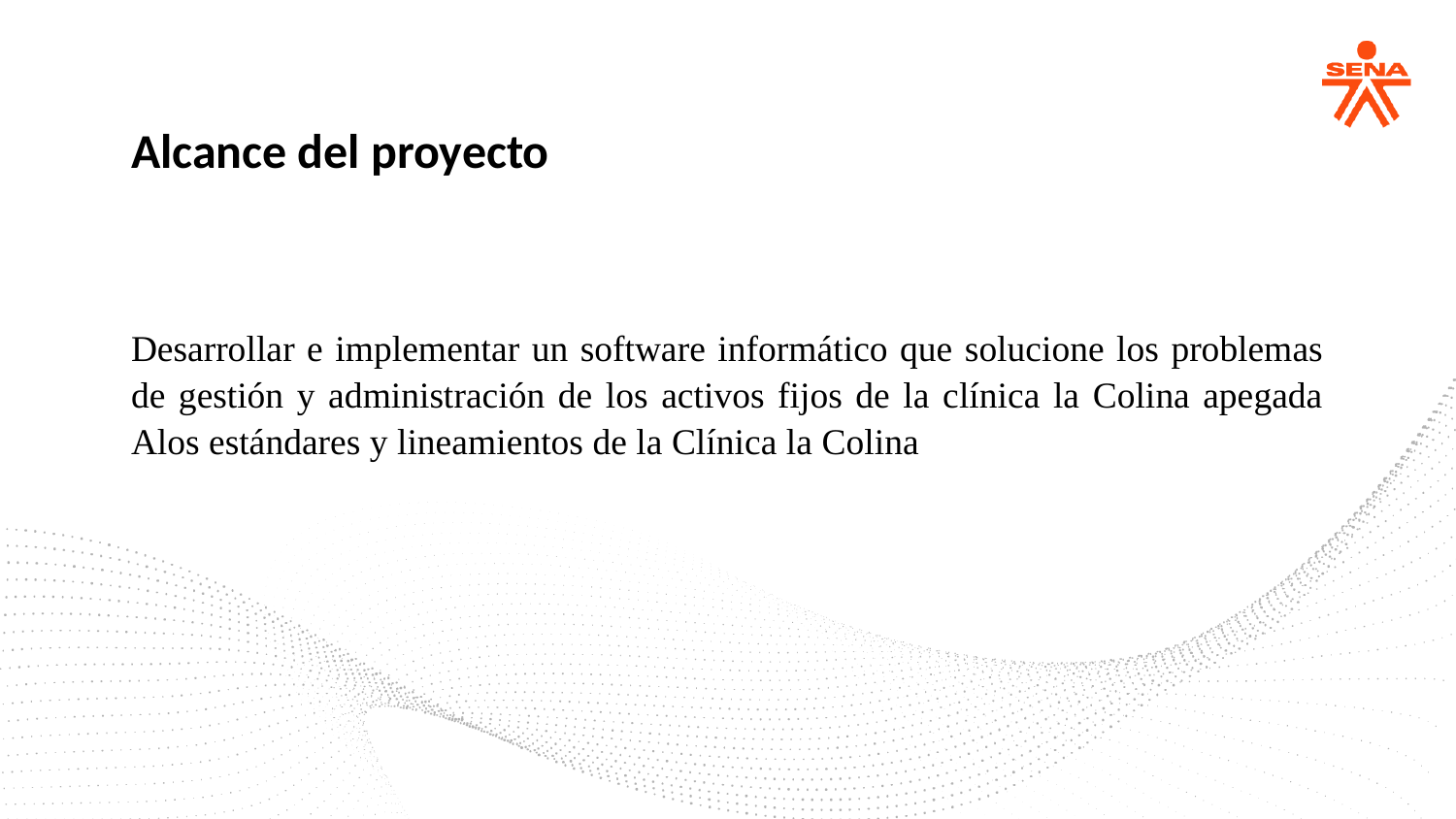

Alcance del proyecto
Desarrollar e implementar un software informático que solucione los problemas de gestión y administración de los activos fijos de la clínica la Colina apegada Alos estándares y lineamientos de la Clínica la Colina